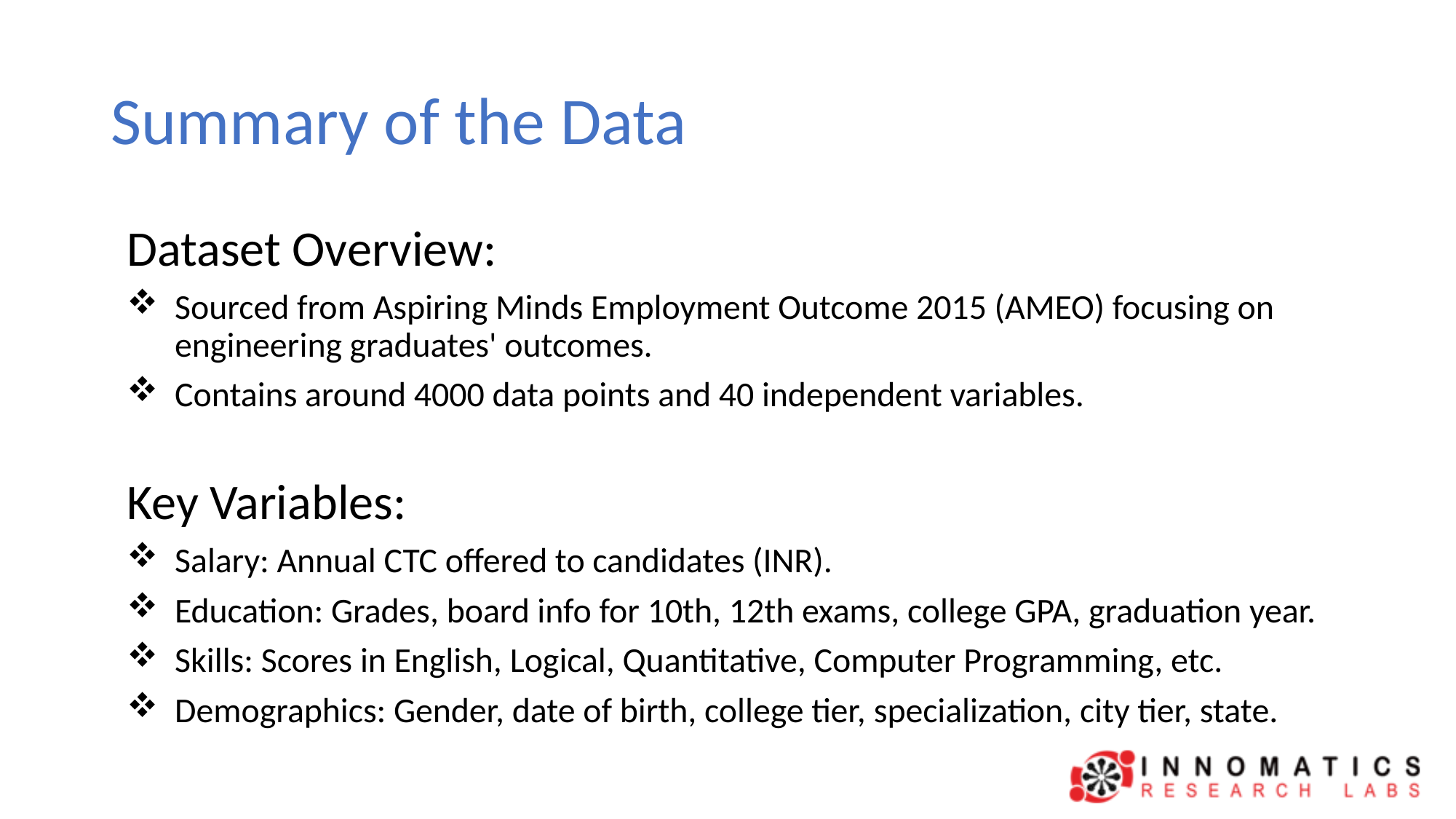

# Summary of the Data
Dataset Overview:
Sourced from Aspiring Minds Employment Outcome 2015 (AMEO) focusing on engineering graduates' outcomes.
Contains around 4000 data points and 40 independent variables.

Key Variables:
Salary: Annual CTC offered to candidates (INR).
Education: Grades, board info for 10th, 12th exams, college GPA, graduation year.
Skills: Scores in English, Logical, Quantitative, Computer Programming, etc.
Demographics: Gender, date of birth, college tier, specialization, city tier, state.